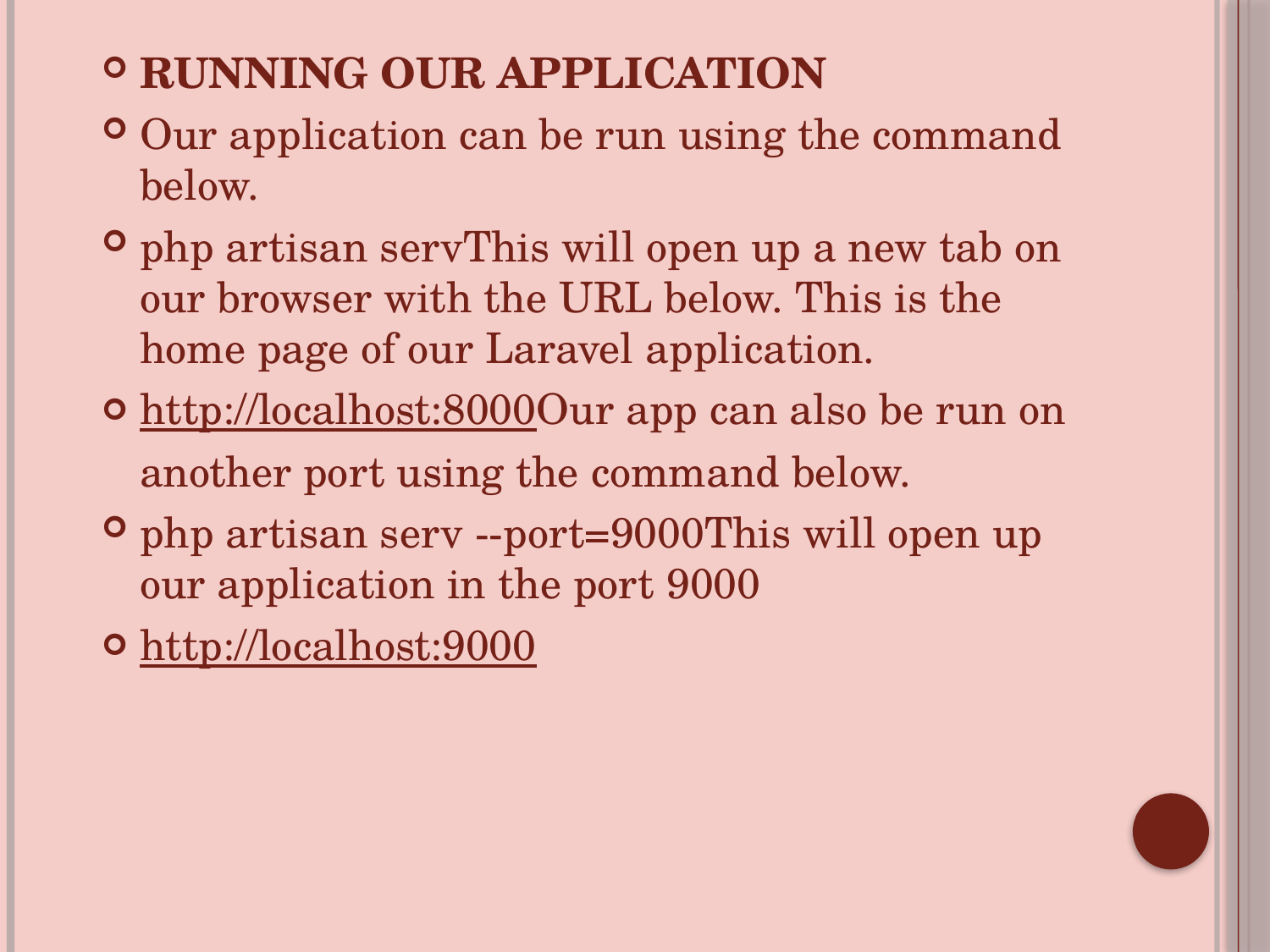

RUNNING OUR APPLICATION
Our application can be run using the command below.
php artisan servThis will open up a new tab on our browser with the URL below. This is the home page of our Laravel application.
http://localhost:8000Our app can also be run on another port using the command below.
php artisan serv --port=9000This will open up our application in the port 9000
http://localhost:9000